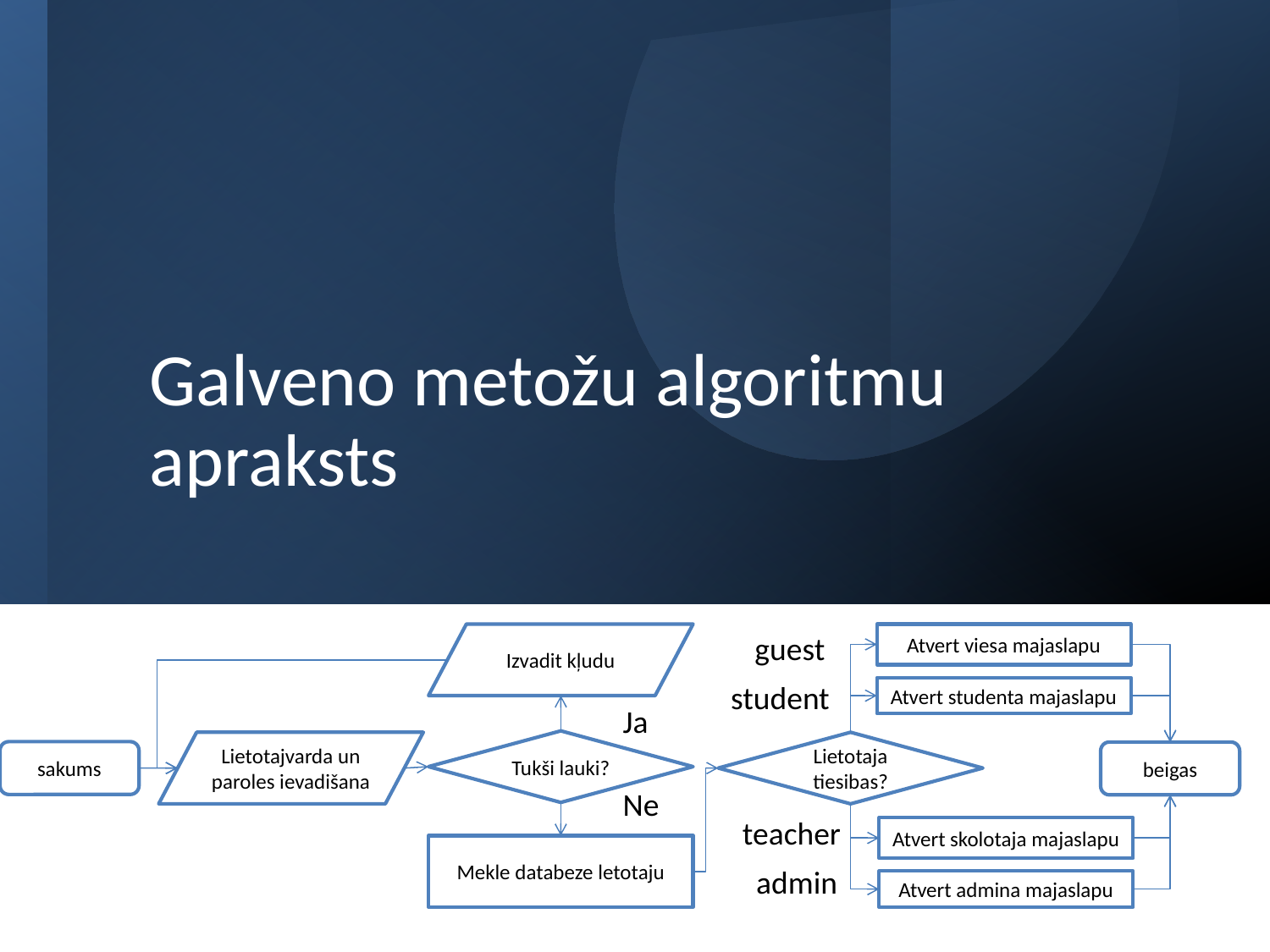

# Galveno metožu algoritmu apraksts

guest
Izvadit kļudu
Atvert viesa majaslapu
student
Atvert studenta majaslapu
Ja
Tukši lauki?
Lietotajvarda un paroles ievadišana
Lietotaja tiesibas?
sakums
beigas
Ne
teacher
Atvert skolotaja majaslapu
Mekle databeze letotaju
admin
Atvert admina majaslapu